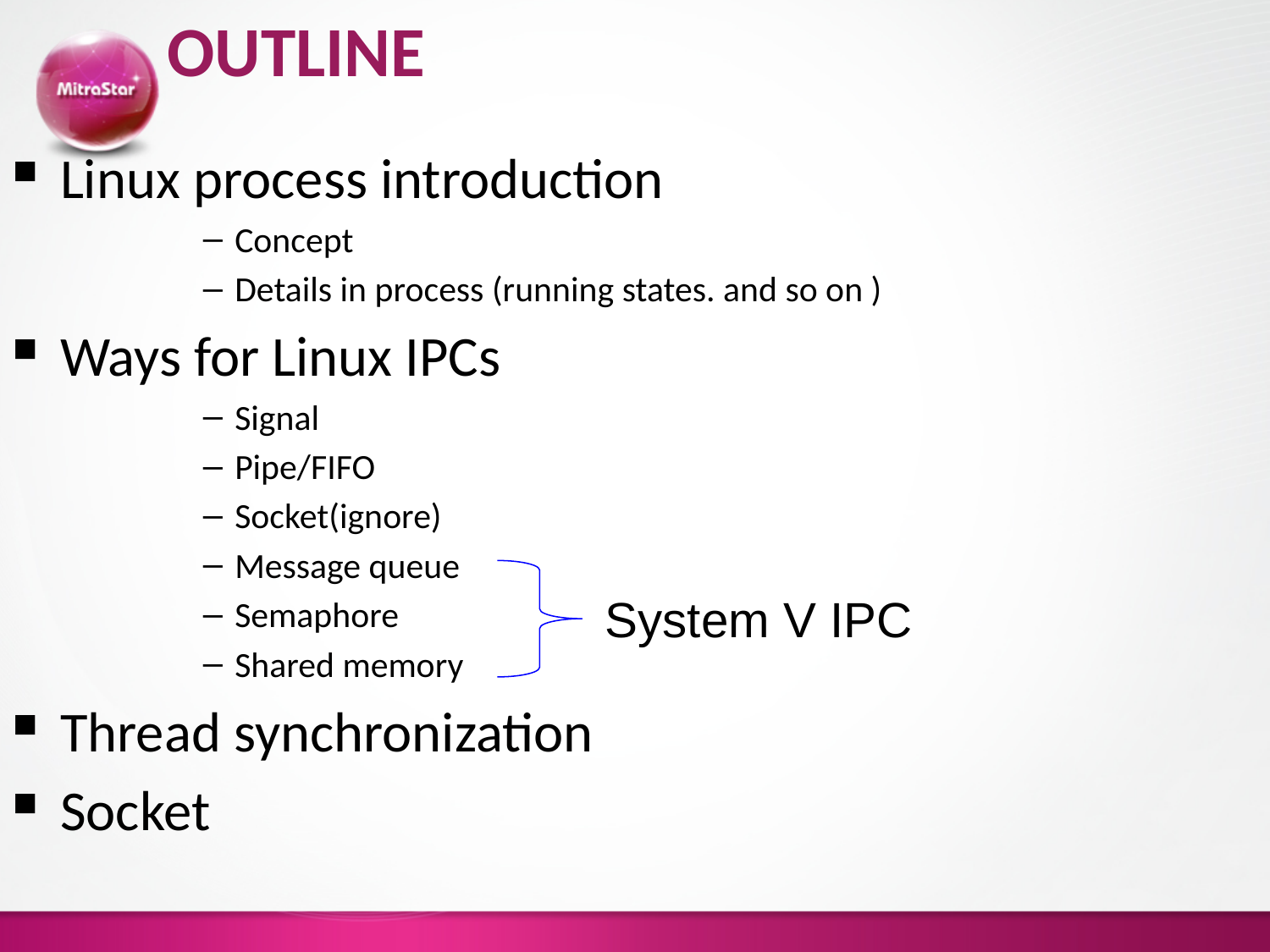

# OUTLINE
Linux process introduction
Concept
Details in process (running states. and so on )
Ways for Linux IPCs
Signal
Pipe/FIFO
Socket(ignore)
Message queue
Semaphore
Shared memory
Thread synchronization
Socket

System V IPC